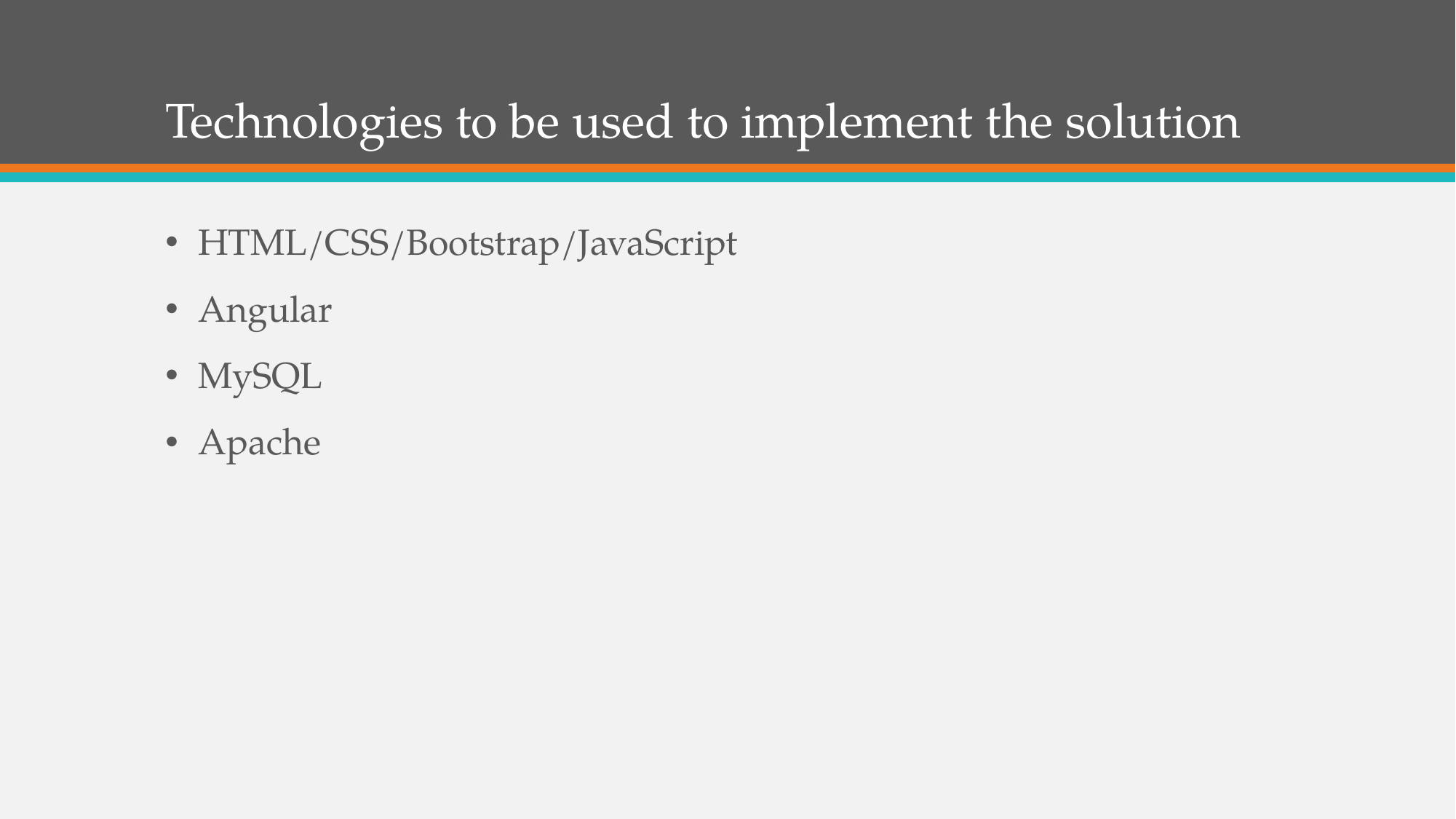

# Technologies to be used to implement the solution
HTML/CSS/Bootstrap/JavaScript
Angular
MySQL
Apache